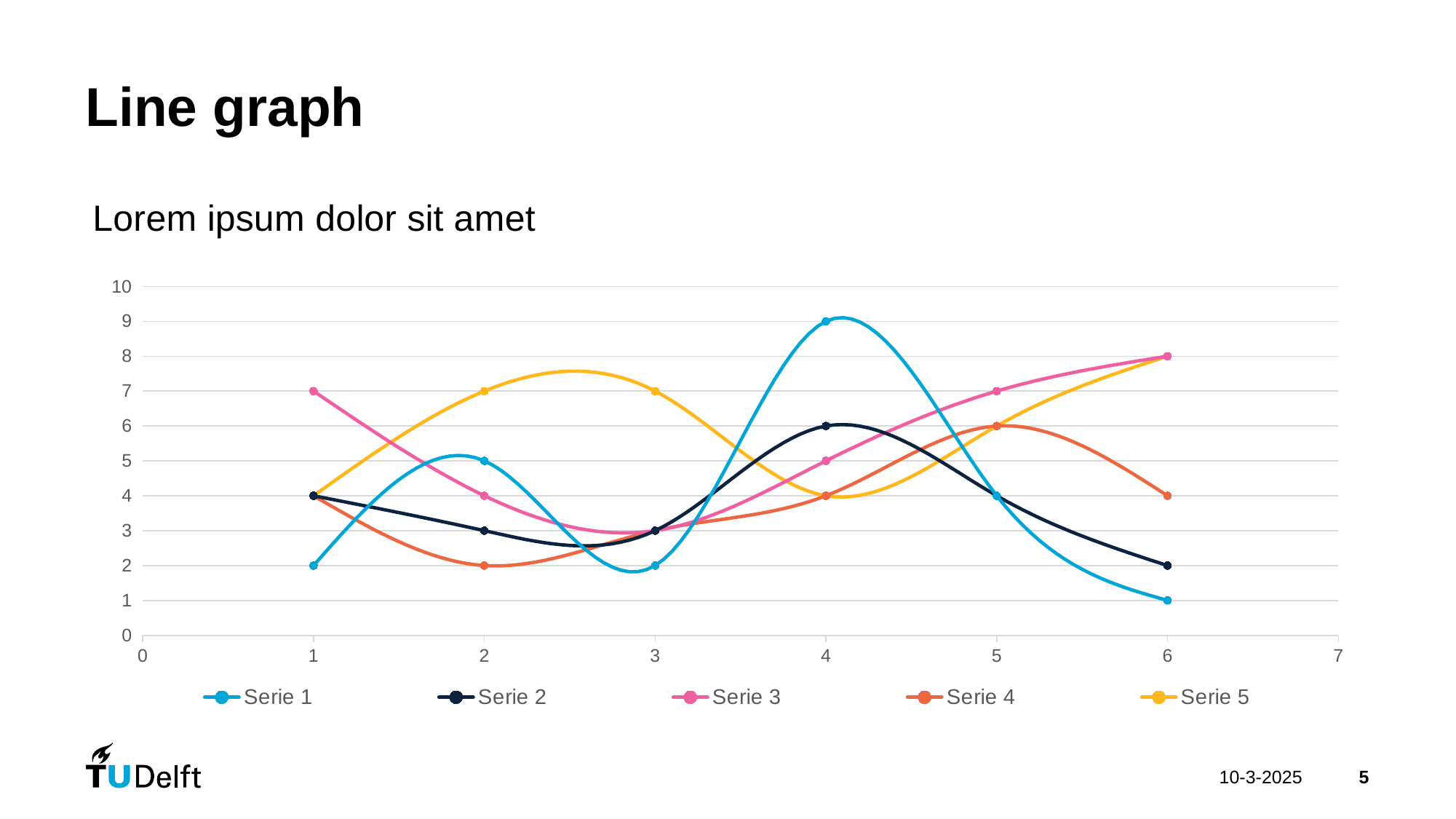

# Line graph

### Chart: Lorem ipsum dolor sit amet

| Category | Serie 1 | Serie 2 | Serie 3 | Serie 4 | Serie 5 |
|---|---|---|---|---|---|
10-3-2025
5